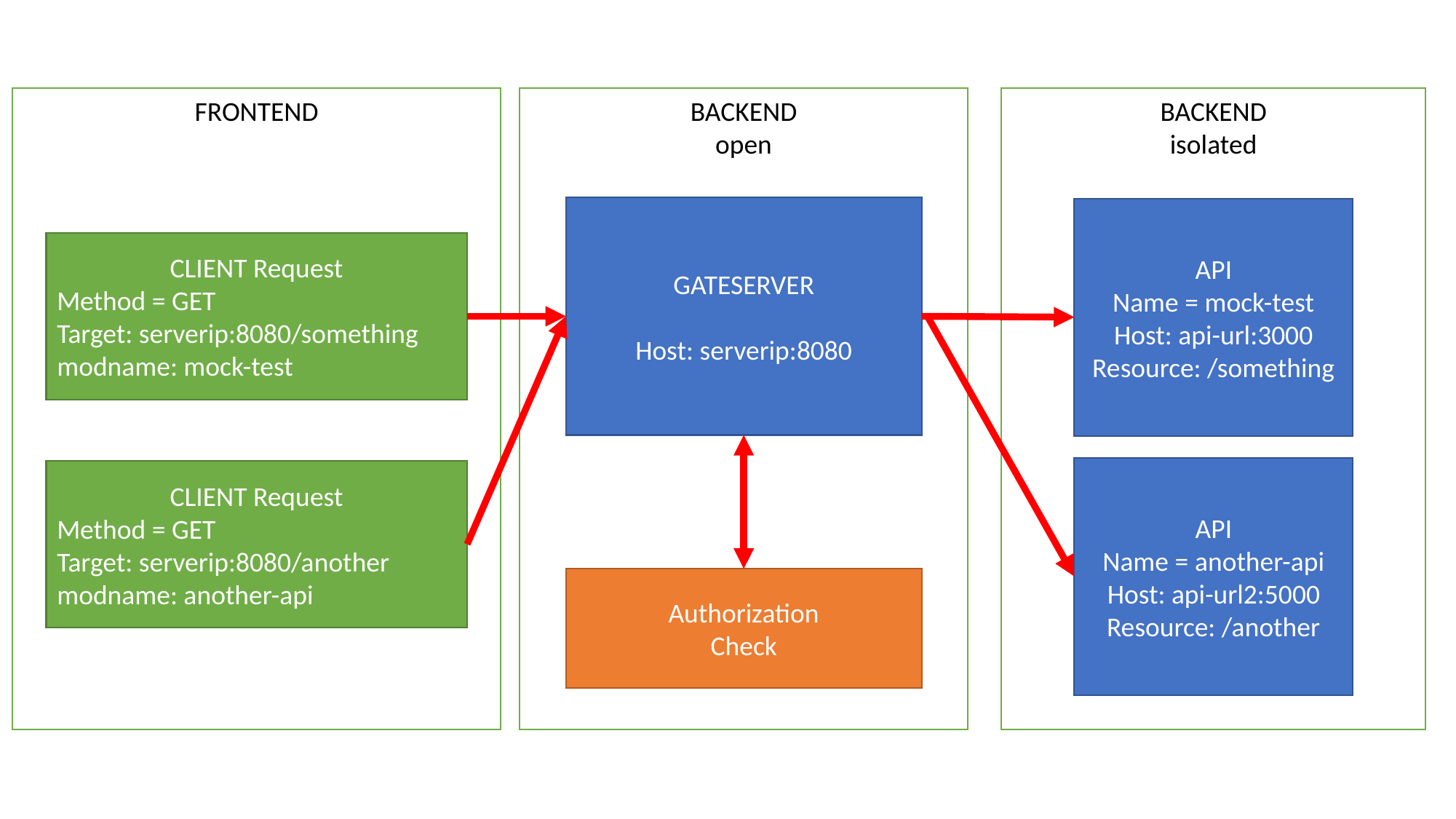

FRONTEND
BACKEND
open
BACKEND
isolated
GATESERVER

Host: serverip:8080
API
Name = mock-test
Host: api-url:3000
Resource: /something
CLIENT Request
Method = GET
Target: serverip:8080/something
modname: mock-test
API
Name = another-api
Host: api-url2:5000
Resource: /another
CLIENT Request
Method = GET
Target: serverip:8080/another
modname: another-api
Authorization
Check